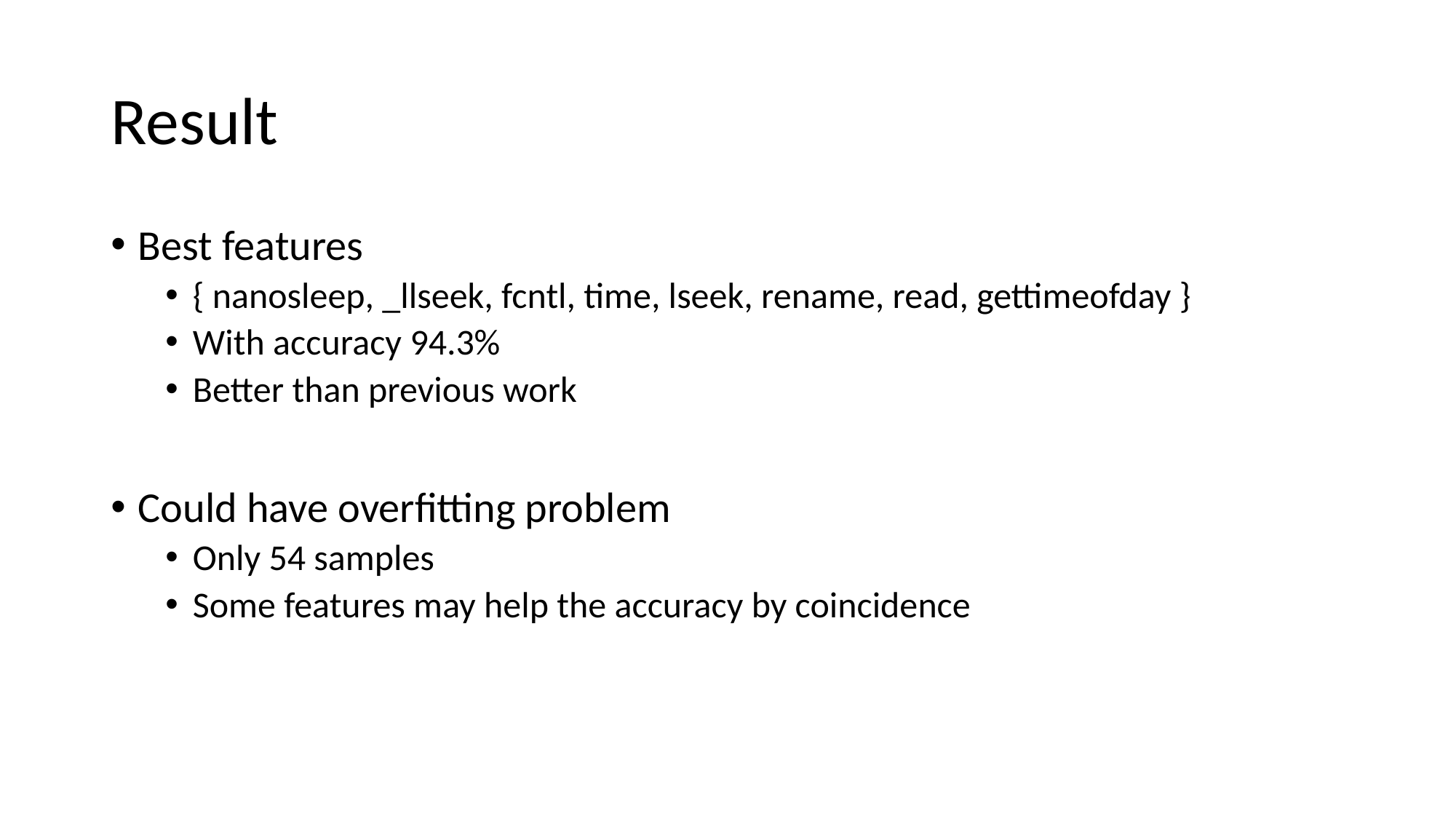

# Result
Best features
{ nanosleep, _llseek, fcntl, time, lseek, rename, read, gettimeofday }
With accuracy 94.3%
Better than previous work

Could have overfitting problem
Only 54 samples
Some features may help the accuracy by coincidence